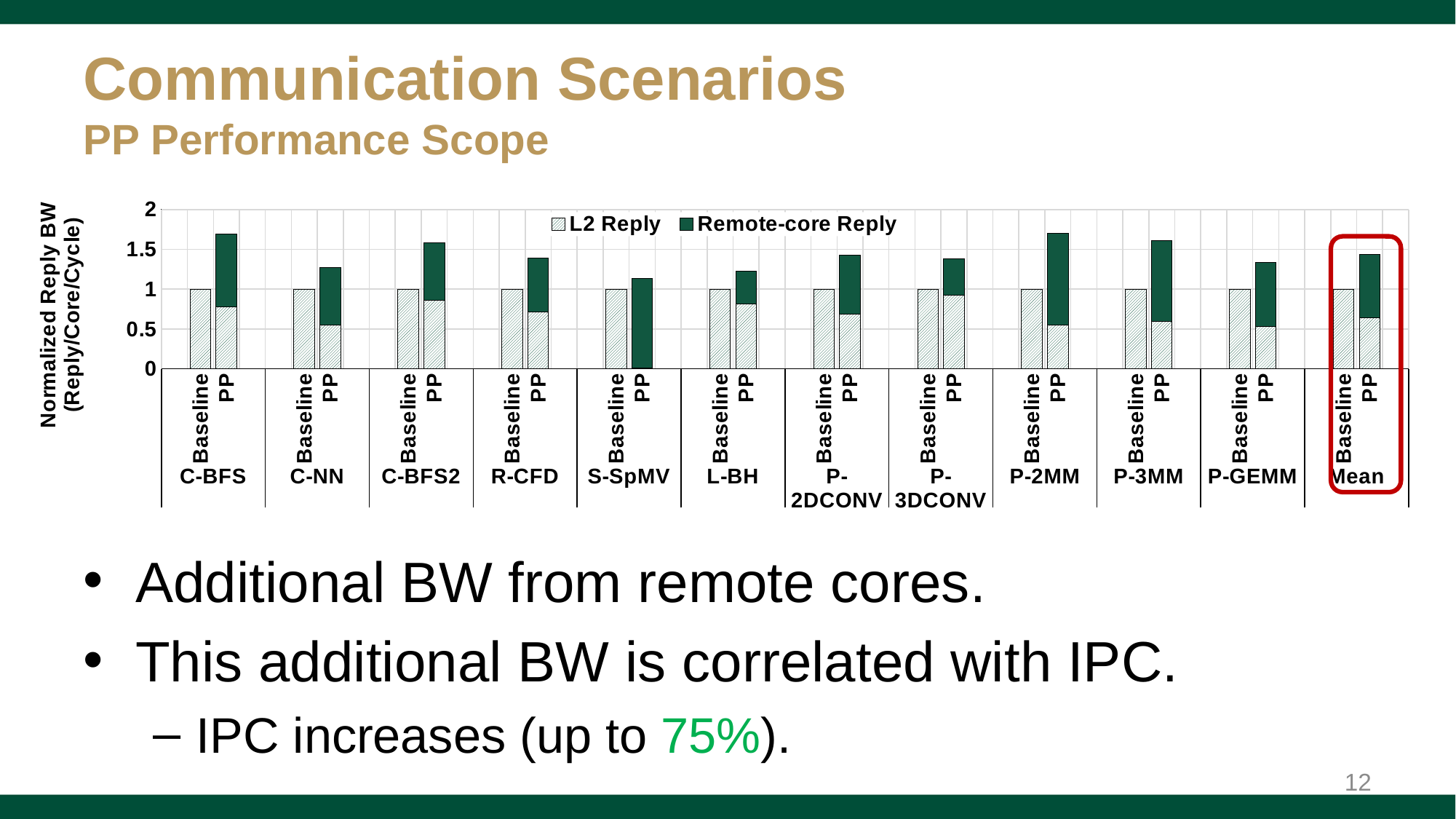

# Communication Scenarios PP Performance Scope

### Chart

| Category | L2 Reply | Remote-core Reply |
|---|---|---|
|  | None | None |
| Baseline | 1.0 | 0.0 |
| PP | 0.77834274952919 | 0.917460317460318 |
|  | None | None |
|  | None | None |
| Baseline | 1.0 | 0.0 |
| PP | 0.549057443966157 | 0.719756568205433 |
|  | None | None |
|  | None | None |
| Baseline | 1.0 | 0.0 |
| PP | 0.857277326744323 | 0.723026238380986 |
|  | None | None |
|  | None | None |
| Baseline | 1.0 | 0.0 |
| PP | 0.712618566964409 | 0.679101794751251 |
|  | None | None |
|  | None | None |
| Baseline | 1.0 | 0.0 |
| PP | 0.00523560209424084 | 1.130890052356021 |
|  | None | None |
|  | None | None |
| Baseline | 1.0 | 0.0 |
| PP | 0.813005320986801 | 0.410234261626701 |
|  | None | None |
|  | None | None |
| Baseline | 1.0 | 0.0 |
| PP | 0.690095846645368 | 0.733792391800448 |
|  | None | None |
|  | None | None |
| Baseline | 1.0 | 0.0 |
| PP | 0.922350548412871 | 0.461465824072057 |
|  | None | None |
|  | None | None |
| Baseline | 1.0 | 0.0 |
| PP | 0.550467416339249 | 1.150521609538003 |
|  | None | None |
|  | None | None |
| Baseline | 1.0 | 0.0 |
| PP | 0.59553591160221 | 1.013480662983425 |
|  | None | None |
|  | None | None |
| Baseline | 1.0 | 0.0 |
| PP | 0.53098671419313 | 0.806343162670123 |
|  | None | None |
|  | None | None |
| Baseline | 1.0 | 0.0 |
| PP | 0.636815767952541 | 0.795097534894979 |
|  | None | None |
Additional BW from remote cores.
This additional BW is correlated with IPC.
IPC increases (up to 75%).
12